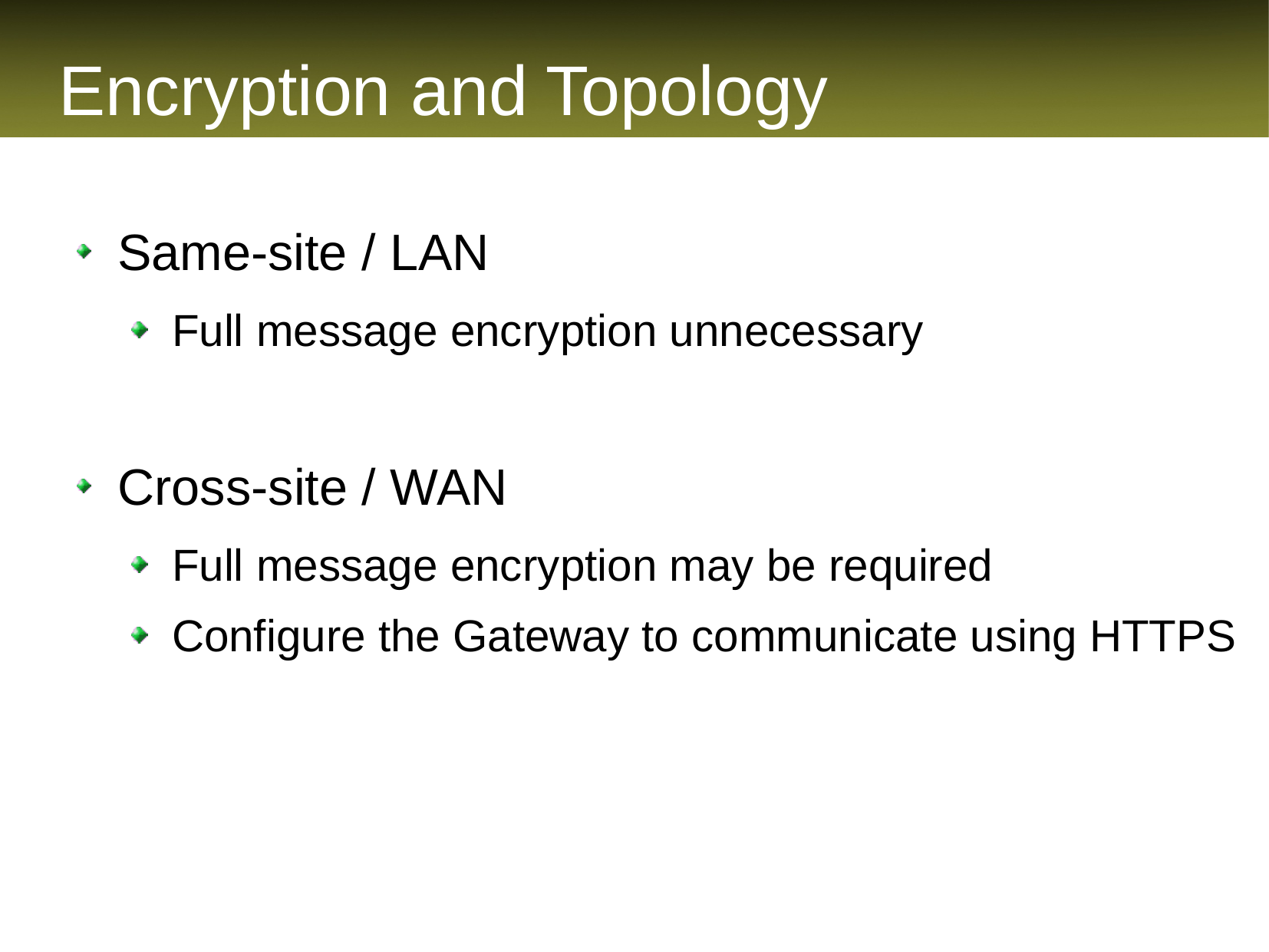

# Encryption and Topology
Same-site / LAN
Full message encryption unnecessary

Cross-site / WAN
Full message encryption may be required
Configure the Gateway to communicate using HTTPS